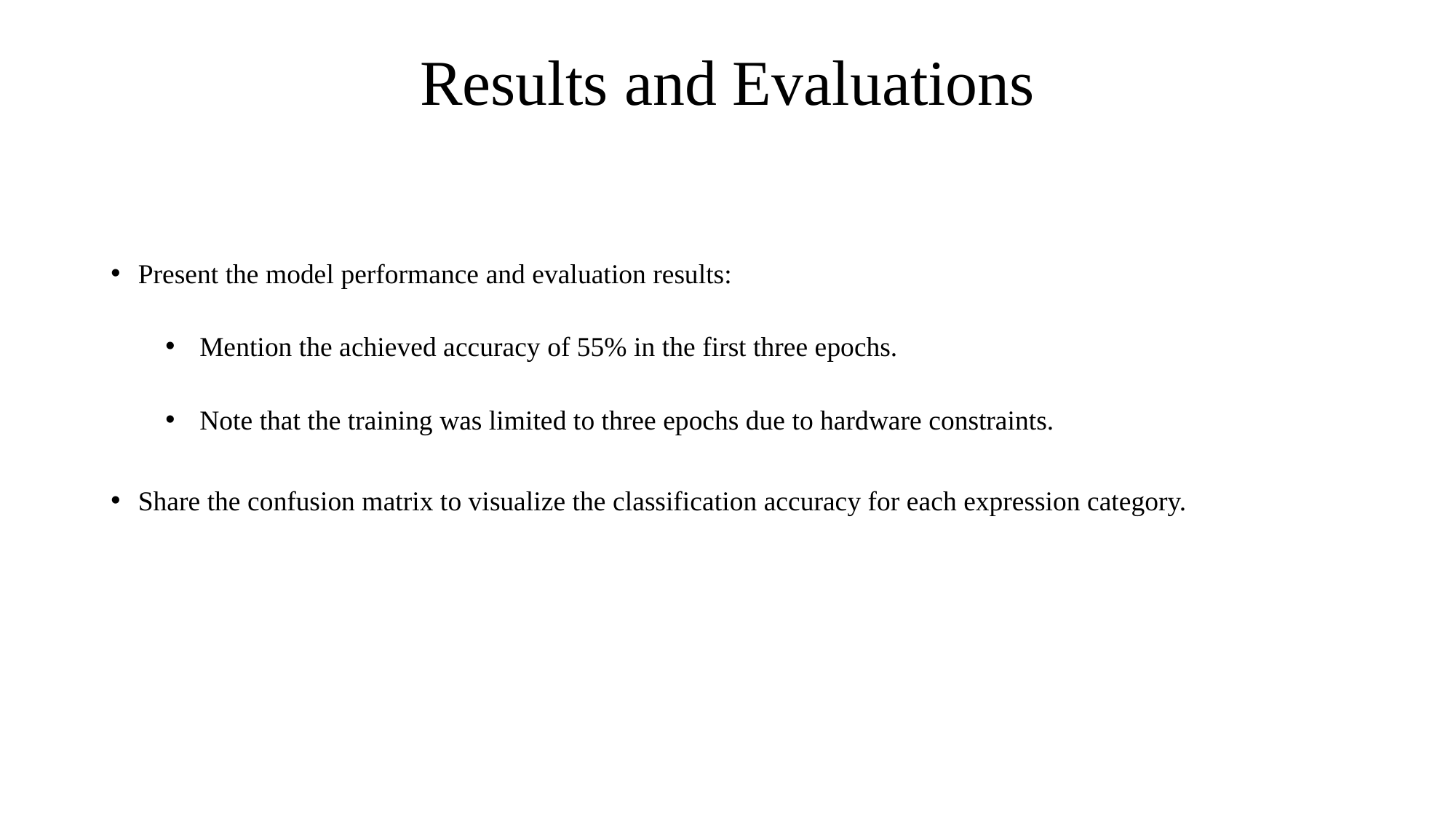

# Results and Evaluations
Present the model performance and evaluation results:
Mention the achieved accuracy of 55% in the first three epochs.
Note that the training was limited to three epochs due to hardware constraints.
Share the confusion matrix to visualize the classification accuracy for each expression category.